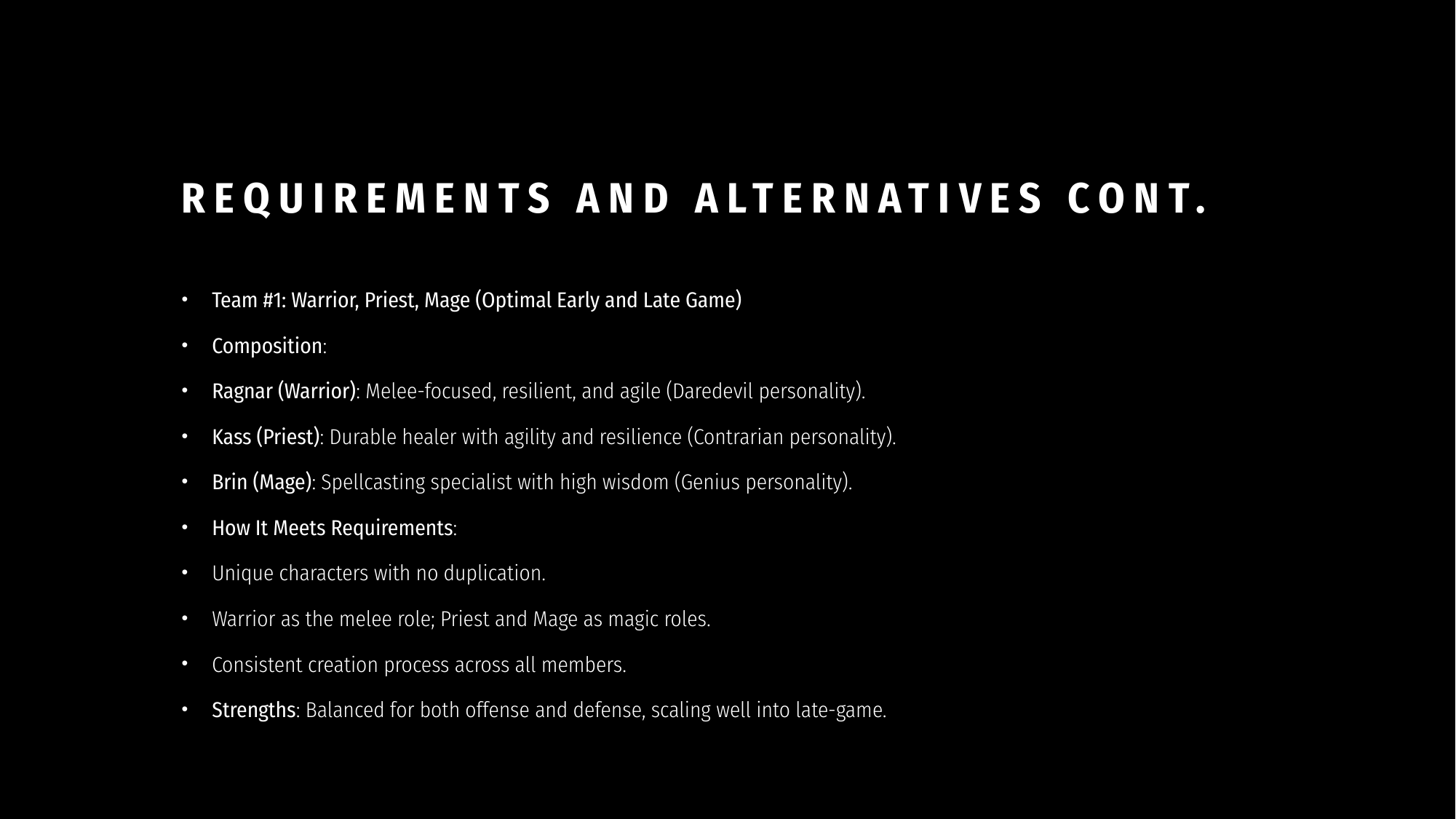

# Requirements and alternatives cont.
Team #1: Warrior, Priest, Mage (Optimal Early and Late Game)
Composition:
Ragnar (Warrior): Melee-focused, resilient, and agile (Daredevil personality).
Kass (Priest): Durable healer with agility and resilience (Contrarian personality).
Brin (Mage): Spellcasting specialist with high wisdom (Genius personality).
How It Meets Requirements:
Unique characters with no duplication.
Warrior as the melee role; Priest and Mage as magic roles.
Consistent creation process across all members.
Strengths: Balanced for both offense and defense, scaling well into late-game.